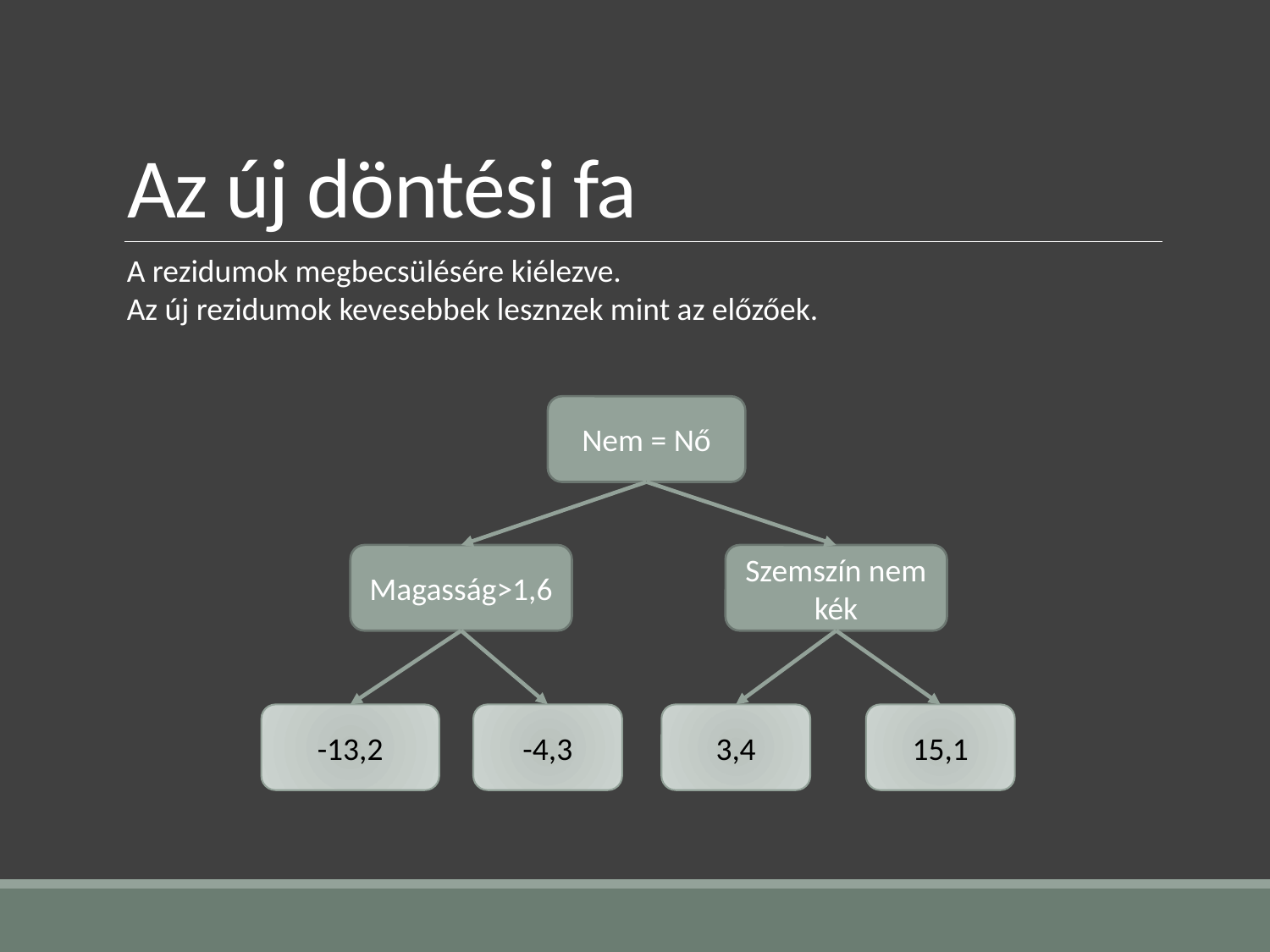

# Az új döntési fa
A rezidumok megbecsülésére kiélezve.
Az új rezidumok kevesebbek lesznzek mint az előzőek.
Nem = Nő
Magasság>1,6
Szemszín nem kék
-4,3
15,1
-13,2
3,4